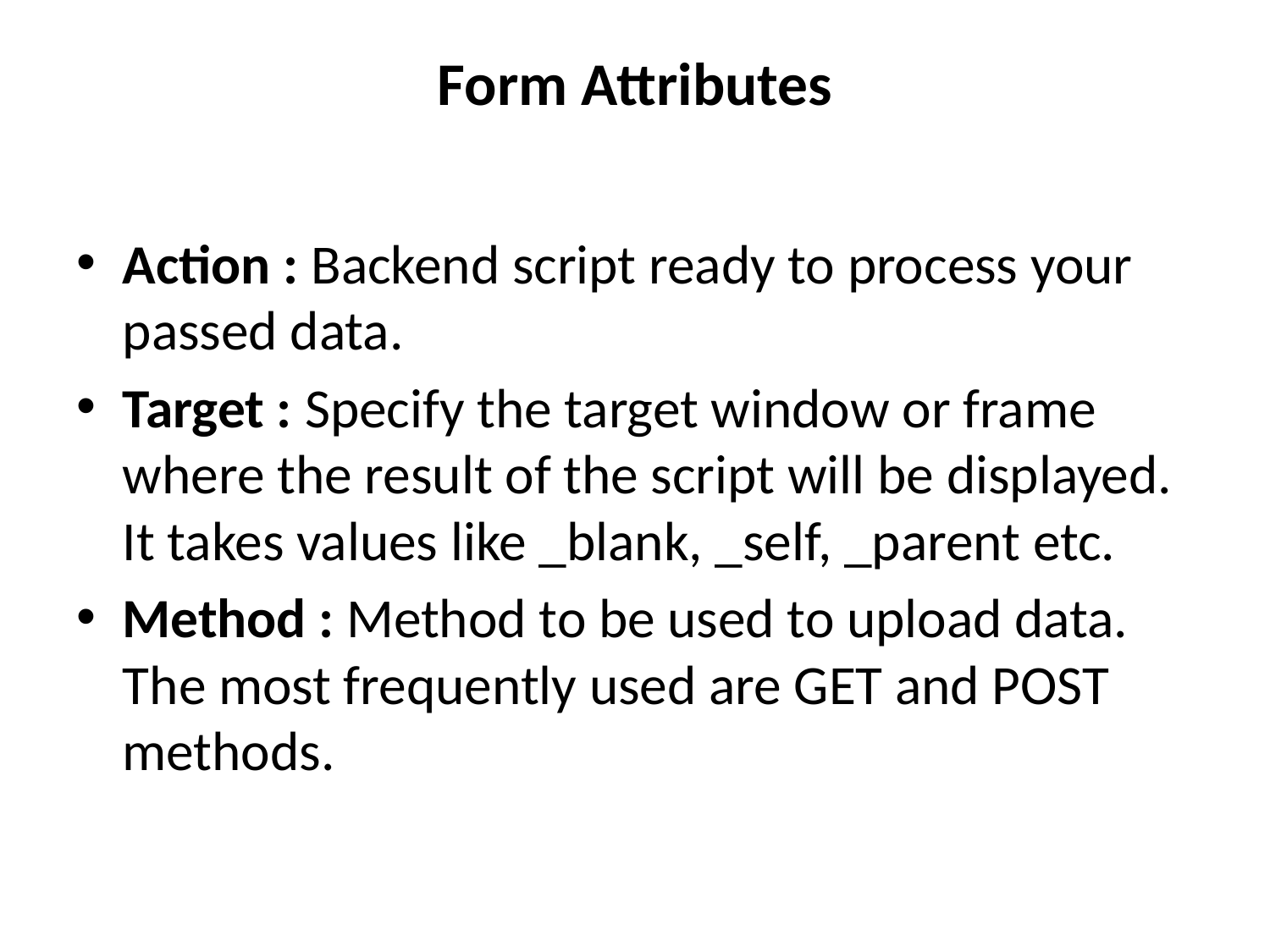

# Form Attributes
Action : Backend script ready to process your passed data.
Target : Specify the target window or frame where the result of the script will be displayed. It takes values like _blank, _self, _parent etc.
Method : Method to be used to upload data. The most frequently used are GET and POST methods.